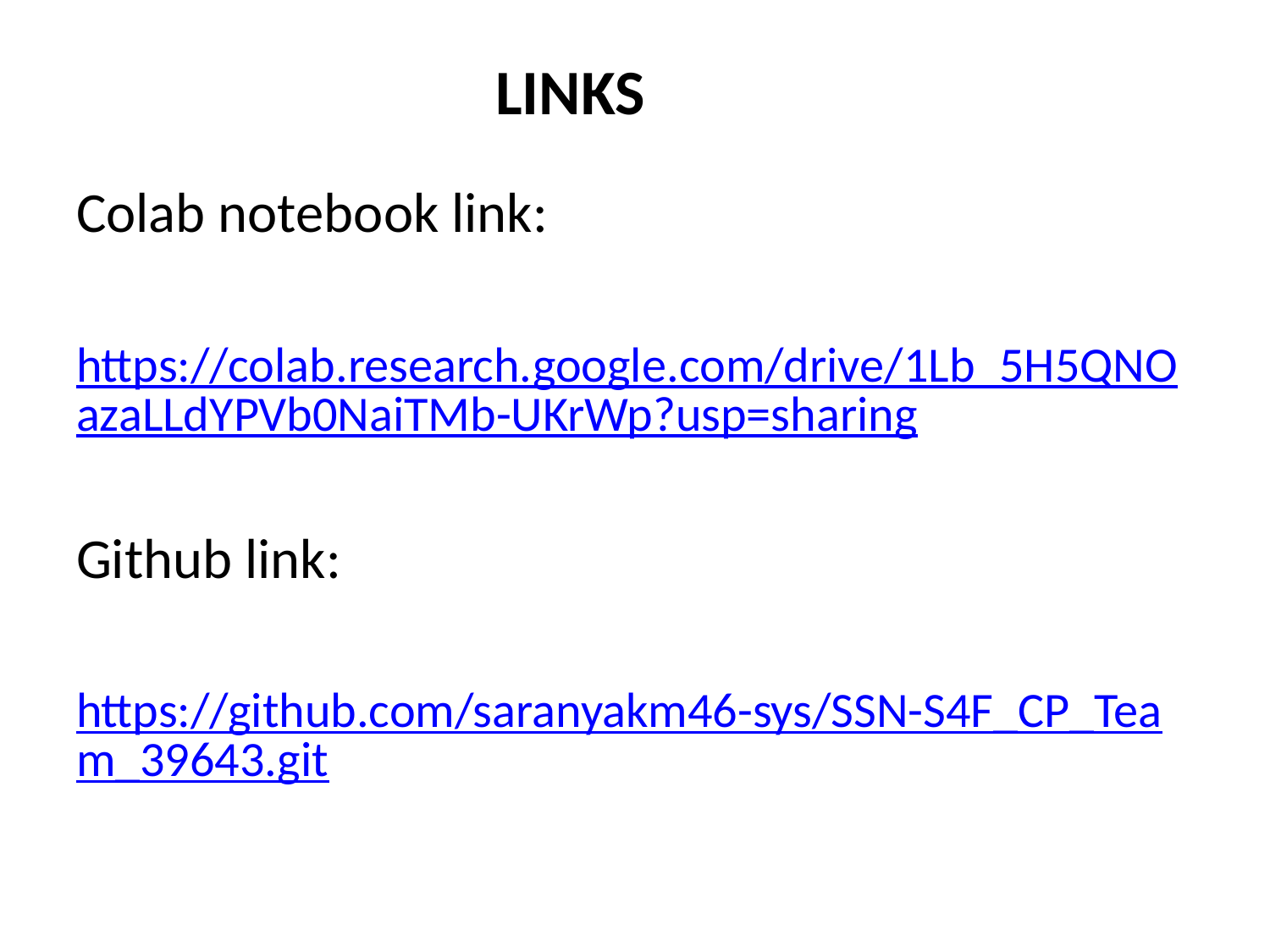

# LINKS
Colab notebook link:

https://colab.research.google.com/drive/1Lb_5H5QNOazaLLdYPVb0NaiTMb-UKrWp?usp=sharing

Github link:

https://github.com/saranyakm46-sys/SSN-S4F_CP_Team_39643.git